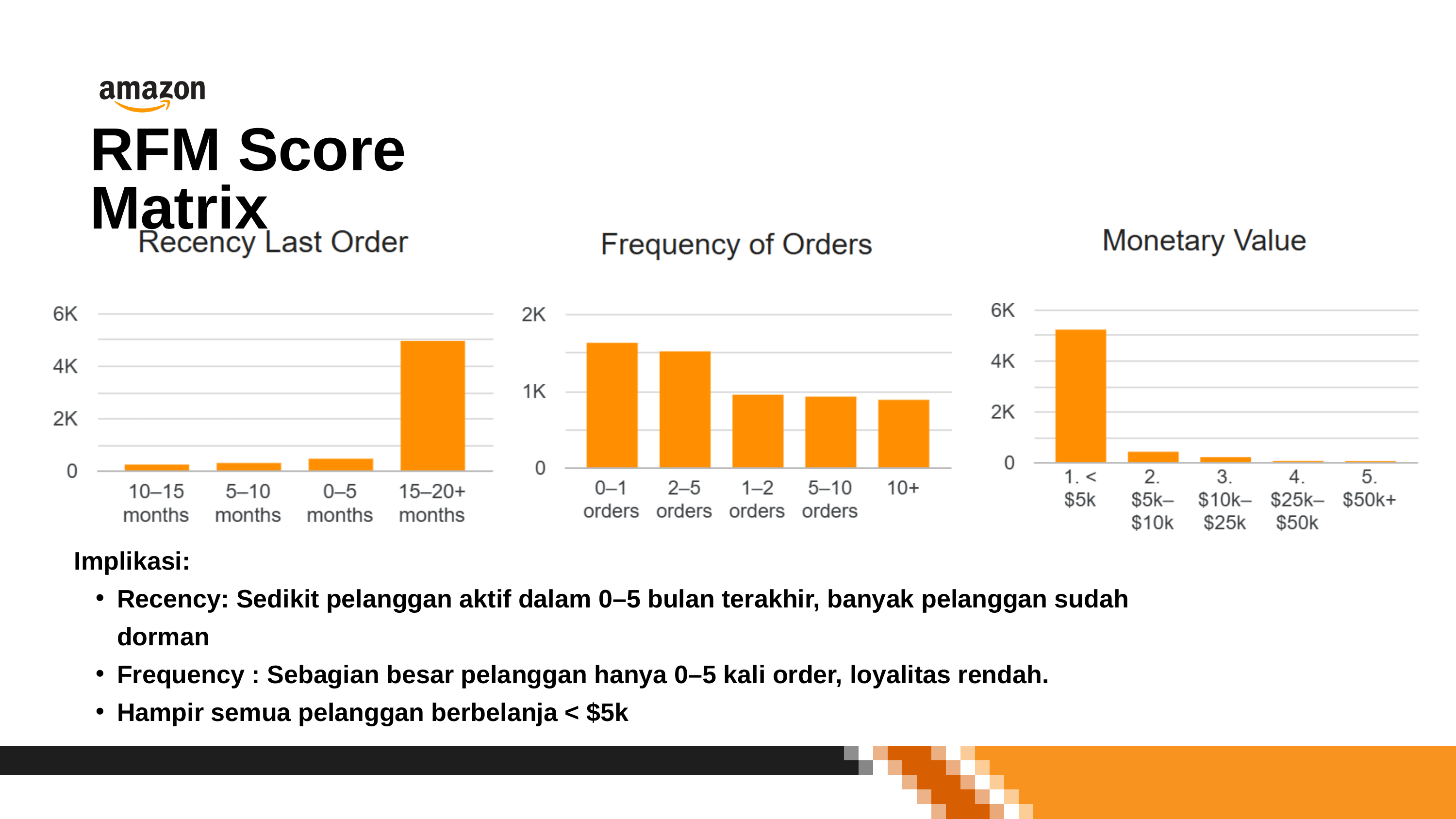

RFM Score Matrix

Implikasi:
Recency: Sedikit pelanggan aktif dalam 0–5 bulan terakhir, banyak pelanggan sudah dorman
Frequency : Sebagian besar pelanggan hanya 0–5 kali order, loyalitas rendah.
Hampir semua pelanggan berbelanja < $5k

7